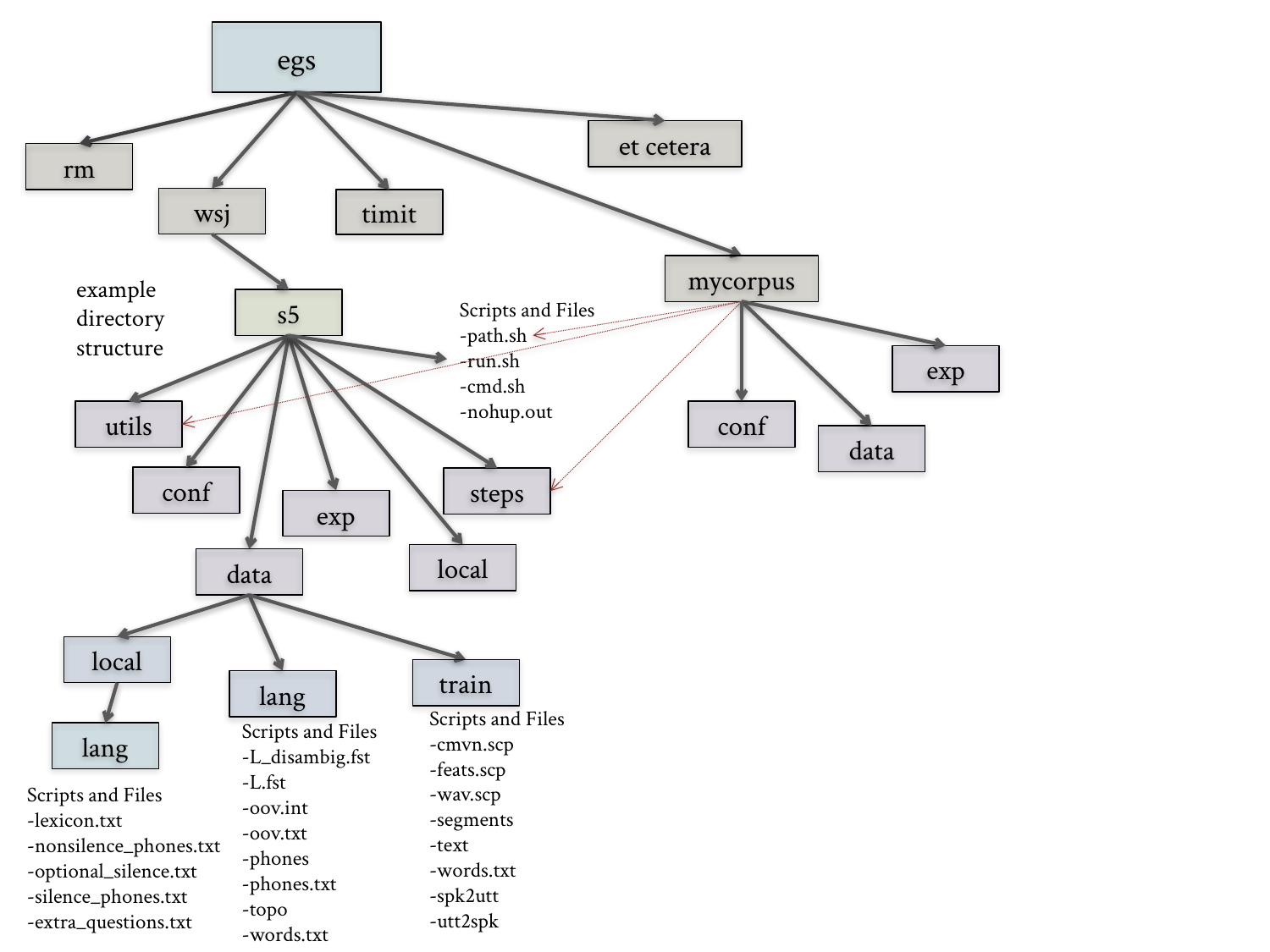

egs
et cetera
rm
wsj
timit
mycorpus
example directory structure
s5
Scripts and Files
-path.sh
-run.sh
-cmd.sh
-nohup.out
exp
utils
conf
data
conf
steps
exp
local
data
local
train
lang
Scripts and Files
-cmvn.scp
-feats.scp
-wav.scp
-segments
-text
-words.txt
-spk2utt
-utt2spk
Scripts and Files
-L_disambig.fst
-L.fst
-oov.int
-oov.txt
-phones
-phones.txt
-topo
-words.txt
lang
Scripts and Files
-lexicon.txt
-nonsilence_phones.txt
-optional_silence.txt
-silence_phones.txt
-extra_questions.txt